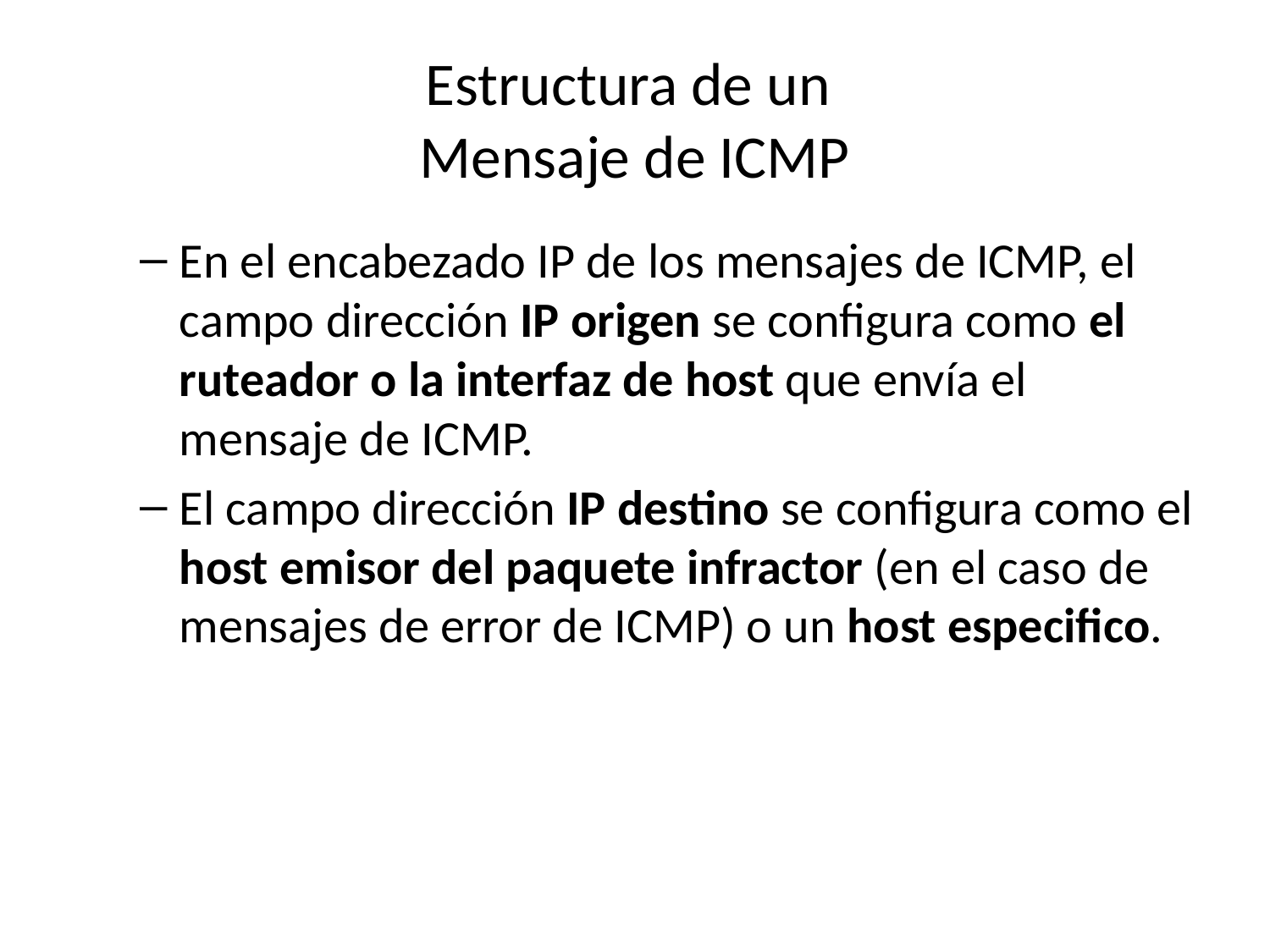

# Estructura de un Mensaje de ICMP
En el encabezado IP de los mensajes de ICMP, el campo dirección IP origen se configura como el ruteador o la interfaz de host que envía el mensaje de ICMP.
El campo dirección IP destino se configura como el host emisor del paquete infractor (en el caso de mensajes de error de ICMP) o un host especifico.